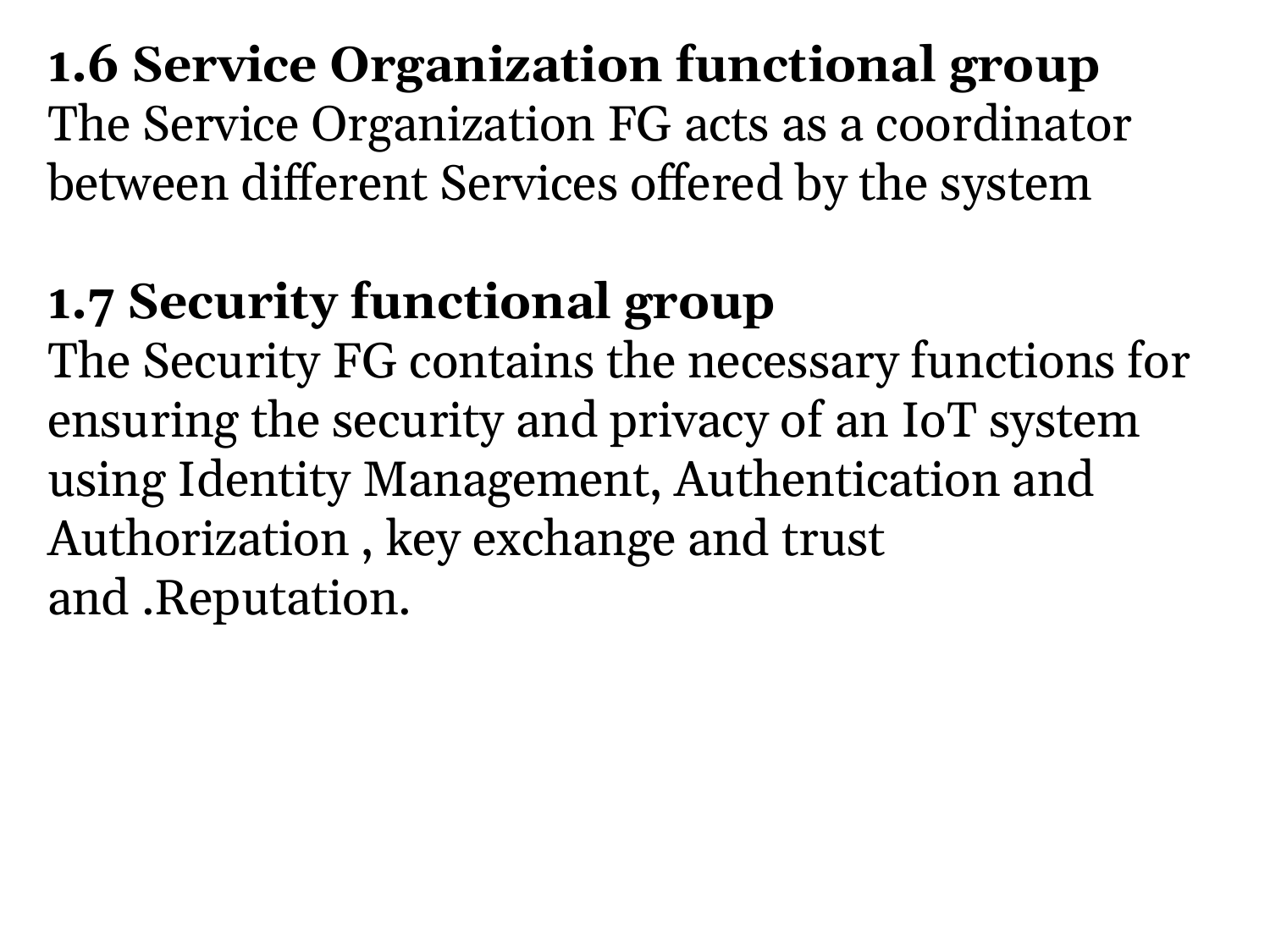

1.6 Service Organization functional group
The Service Organization FG acts as a coordinator between different Services offered by the system

1.7 Security functional group
The Security FG contains the necessary functions for ensuring the security and privacy of an IoT system using Identity Management, Authentication and Authorization , key exchange and trust and .Reputation.